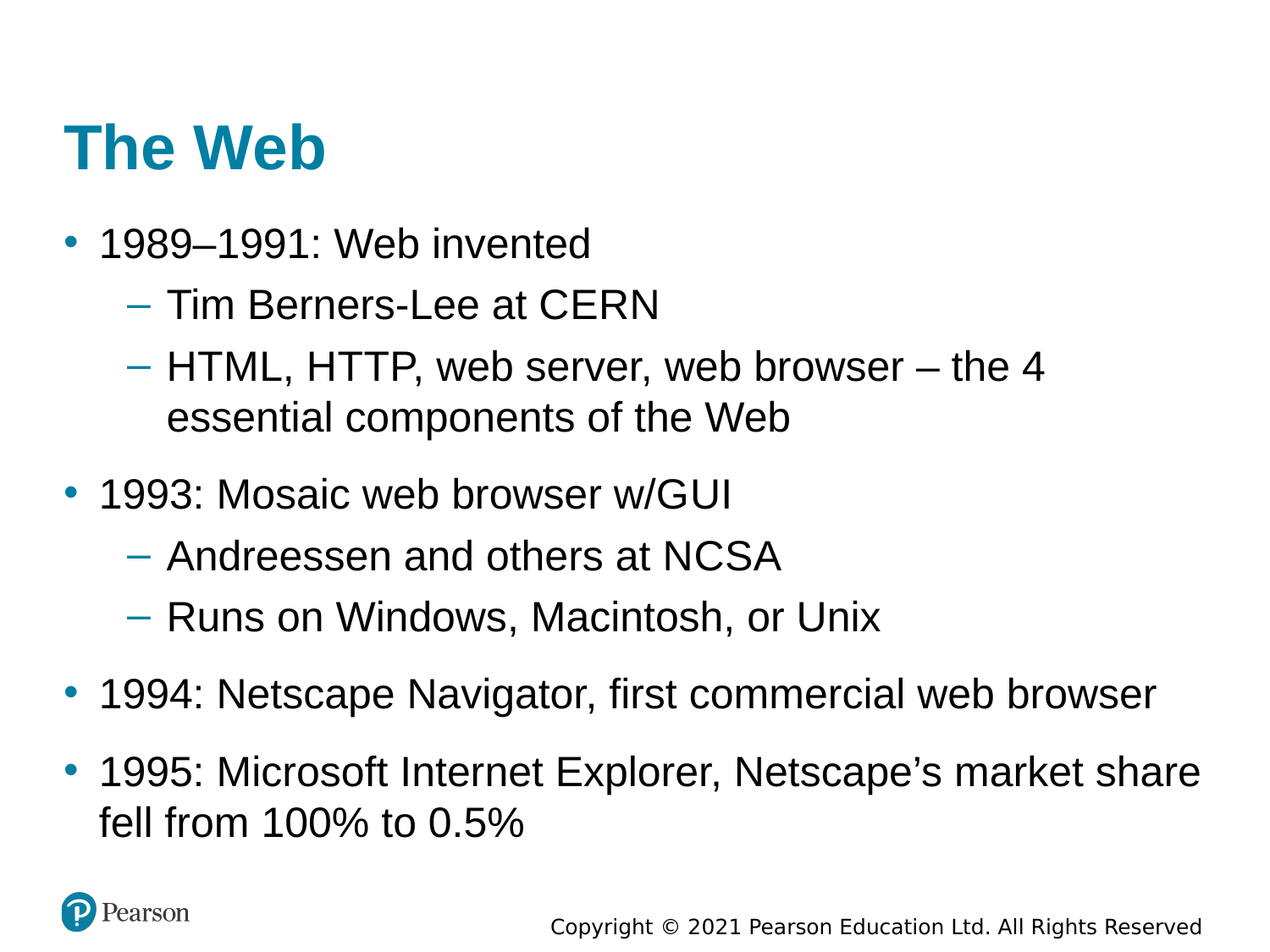

# The Web
1989–1991: Web invented
Tim Berners-Lee at C E R N
H T M L, H T T P, web server, web browser – the 4 essential components of the Web
1993: Mosaic web browser w/G U I
Andreessen and others at N C S A
Runs on Windows, Macintosh, or Unix
1994: Netscape Navigator, first commercial web browser
1995: Microsoft Internet Explorer, Netscape’s market share fell from 100% to 0.5%